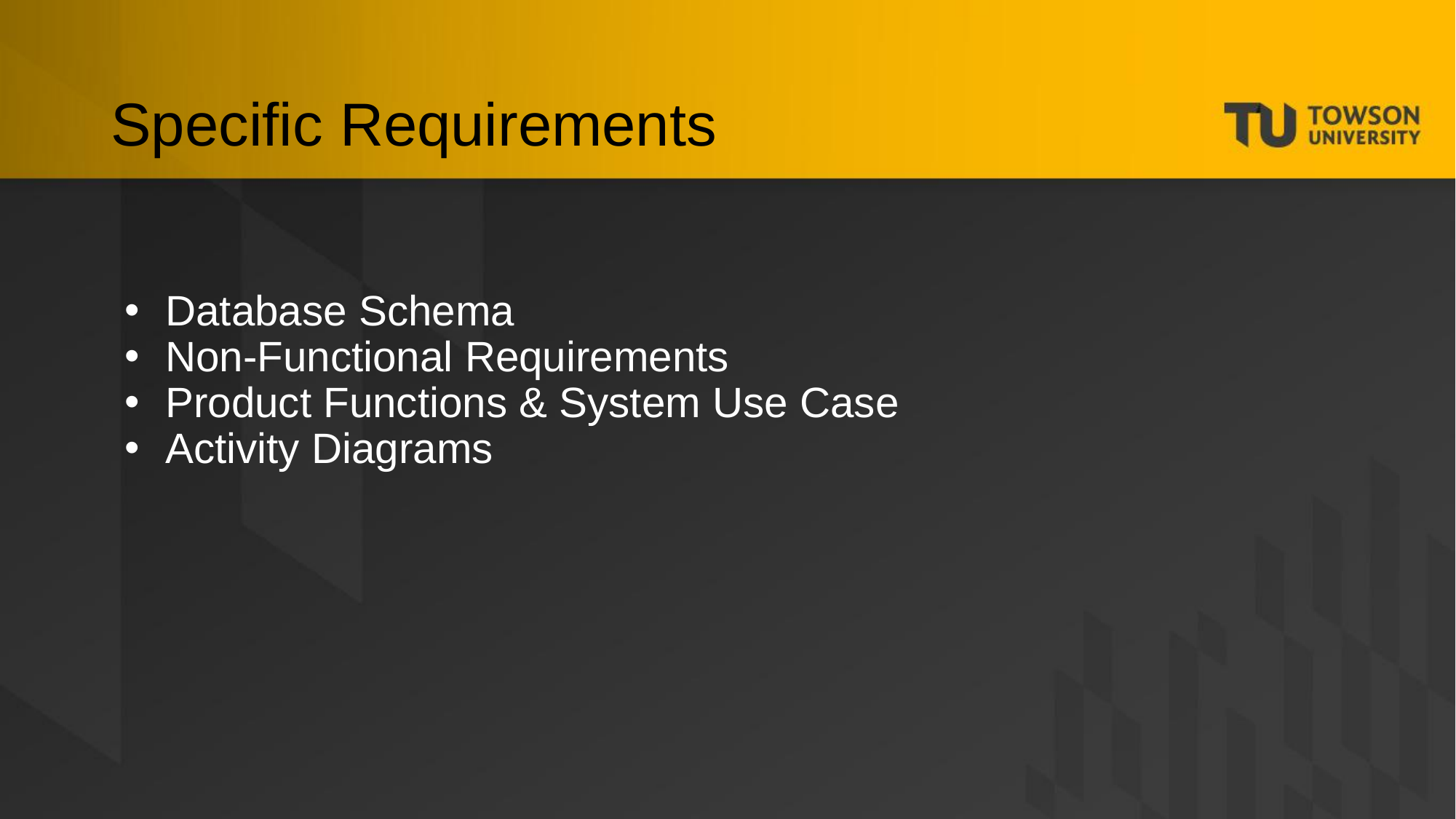

# Specific Requirements

Database Schema
Non-Functional Requirements
Product Functions & System Use Case
Activity Diagrams